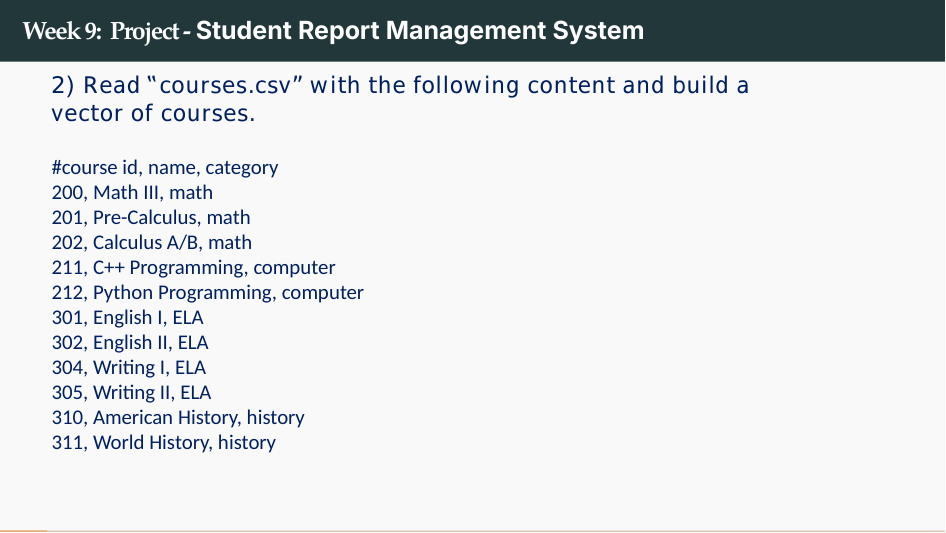

# Week 9:  Project - Student Report Management System
2) Read “courses.csv” with the following content and build a vector of courses.

#course id, name, category
200, Math III, math
201, Pre-Calculus, math
202, Calculus A/B, math
211, C++ Programming, computer
212, Python Programming, computer
301, English I, ELA
302, English II, ELA
304, Writing I, ELA
305, Writing II, ELA
310, American History, history
311, World History, history